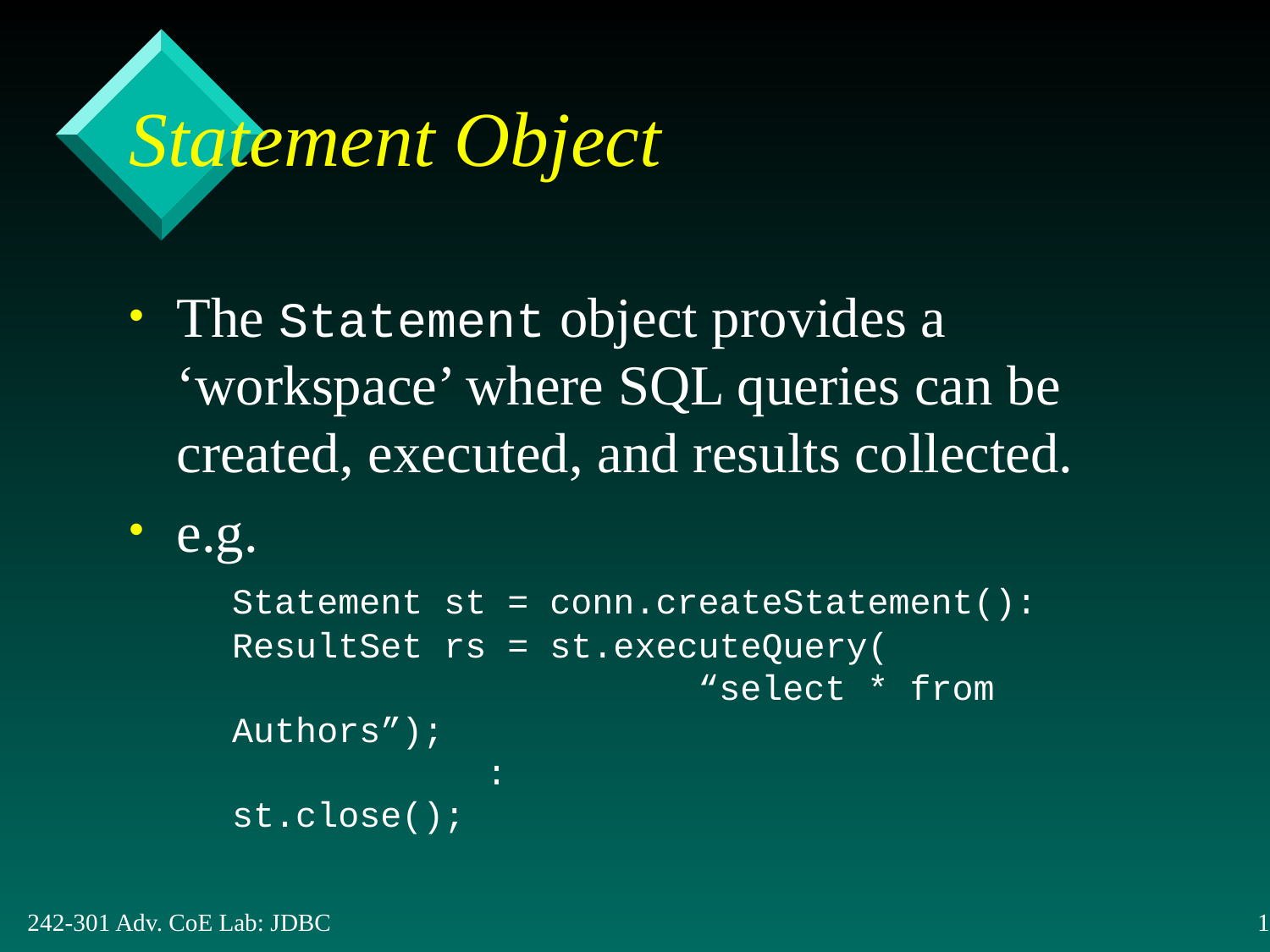

# Statement Object
The Statement object provides a ‘workspace’ where SQL queries can be created, executed, and results collected.
e.g.
	Statement st = conn.createStatement():
ResultSet rs = st.executeQuery(
		          “select * from Authors”);
		:
st.close();